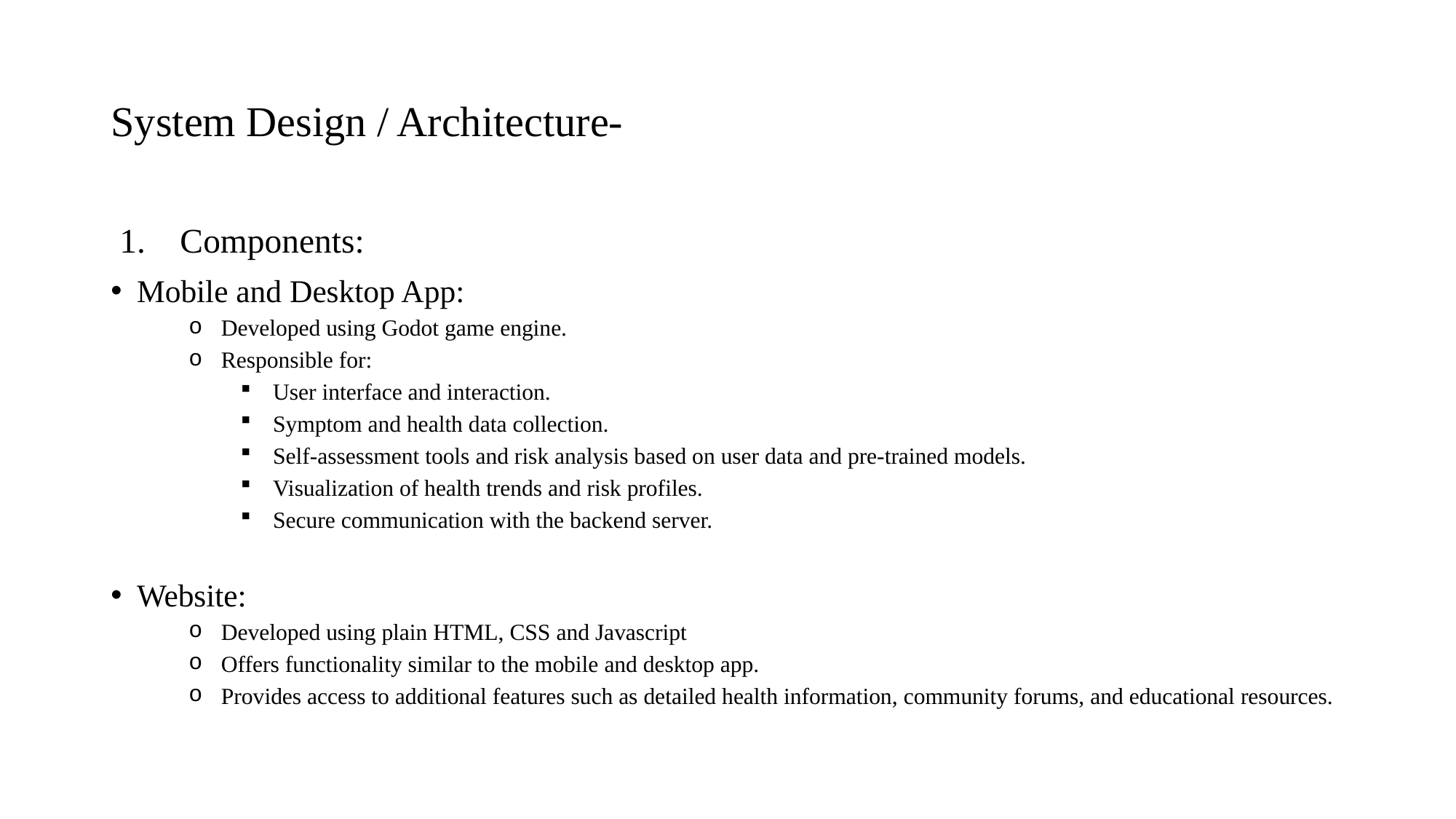

# System Design / Architecture-
 1. Components:
Mobile and Desktop App:
Developed using Godot game engine.
Responsible for:
User interface and interaction.
Symptom and health data collection.
Self-assessment tools and risk analysis based on user data and pre-trained models.
Visualization of health trends and risk profiles.
Secure communication with the backend server.

Website:
Developed using plain HTML, CSS and Javascript
Offers functionality similar to the mobile and desktop app.
Provides access to additional features such as detailed health information, community forums, and educational resources.